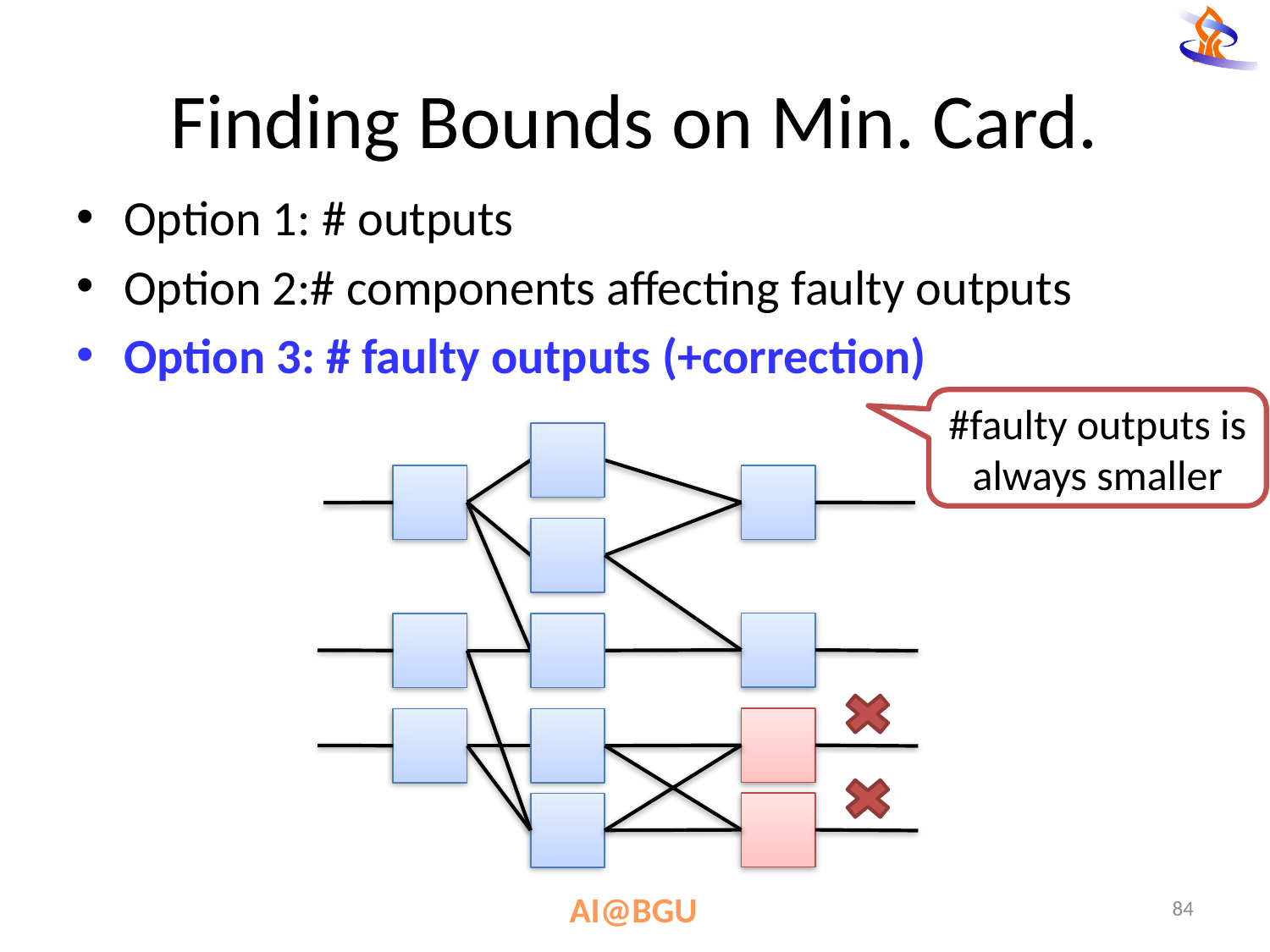

# Finding Bounds on Min. Card.
Option 1: # outputs
Option 2:# components affecting faulty outputs
Option 3: # faulty outputs (+correction)

#faulty outputs is always smaller

84